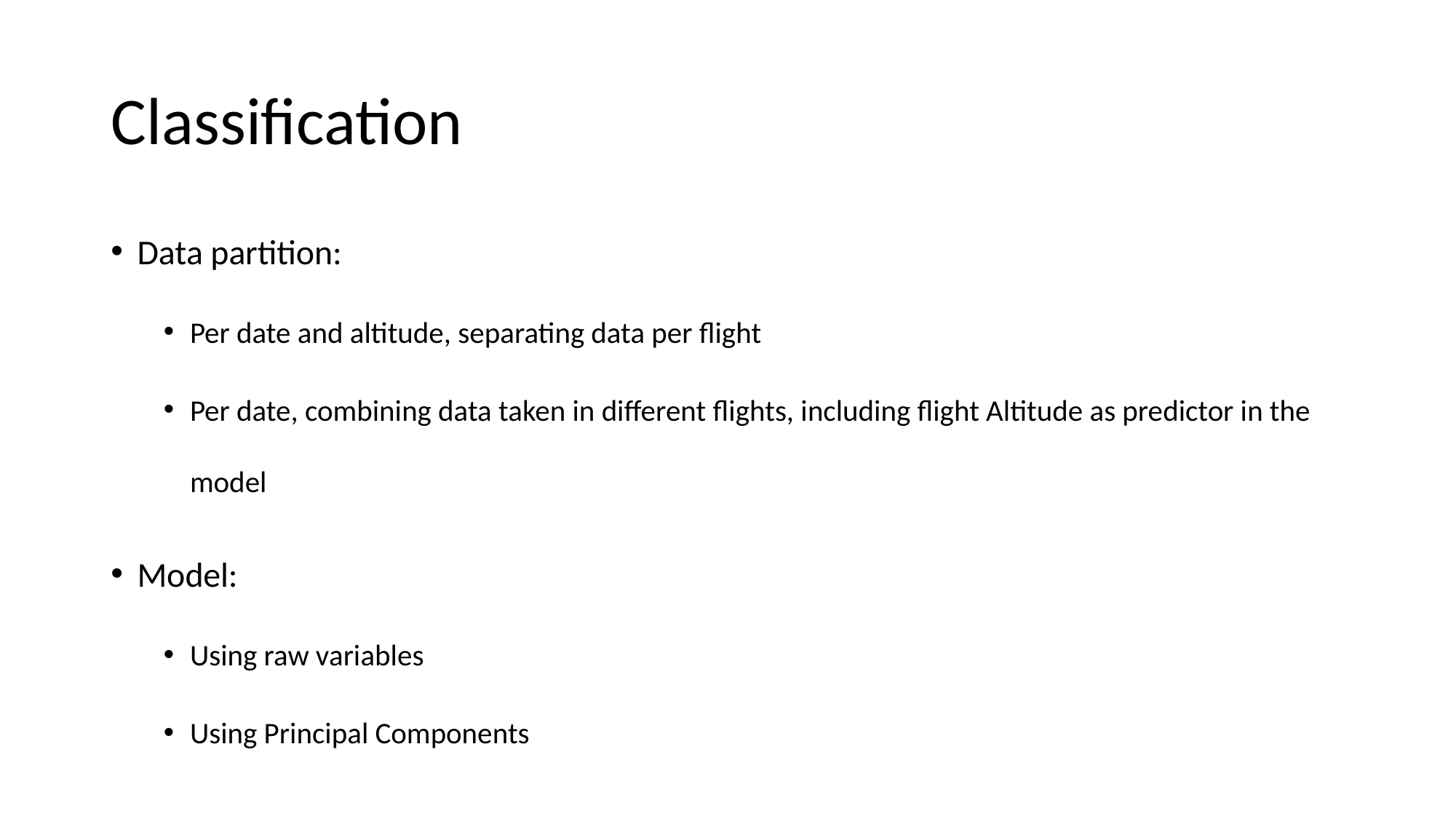

# Classification
Data partition:
Per date and altitude, separating data per flight
Per date, combining data taken in different flights, including flight Altitude as predictor in the model
Model:
Using raw variables
Using Principal Components